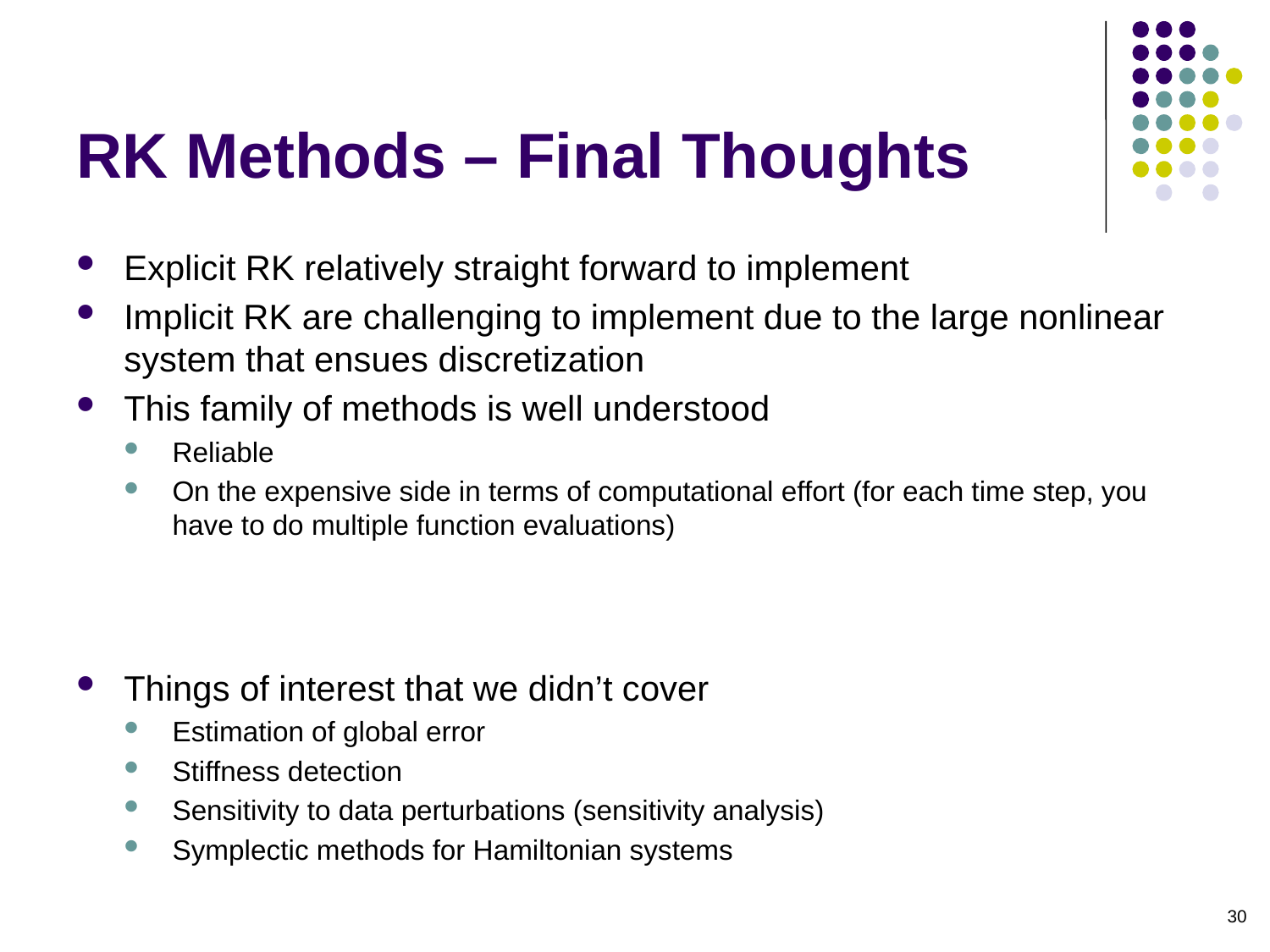

# RK Methods – Final Thoughts
Explicit RK relatively straight forward to implement
Implicit RK are challenging to implement due to the large nonlinear system that ensues discretization
This family of methods is well understood
Reliable
On the expensive side in terms of computational effort (for each time step, you have to do multiple function evaluations)

Things of interest that we didn’t cover
Estimation of global error
Stiffness detection
Sensitivity to data perturbations (sensitivity analysis)
Symplectic methods for Hamiltonian systems
30